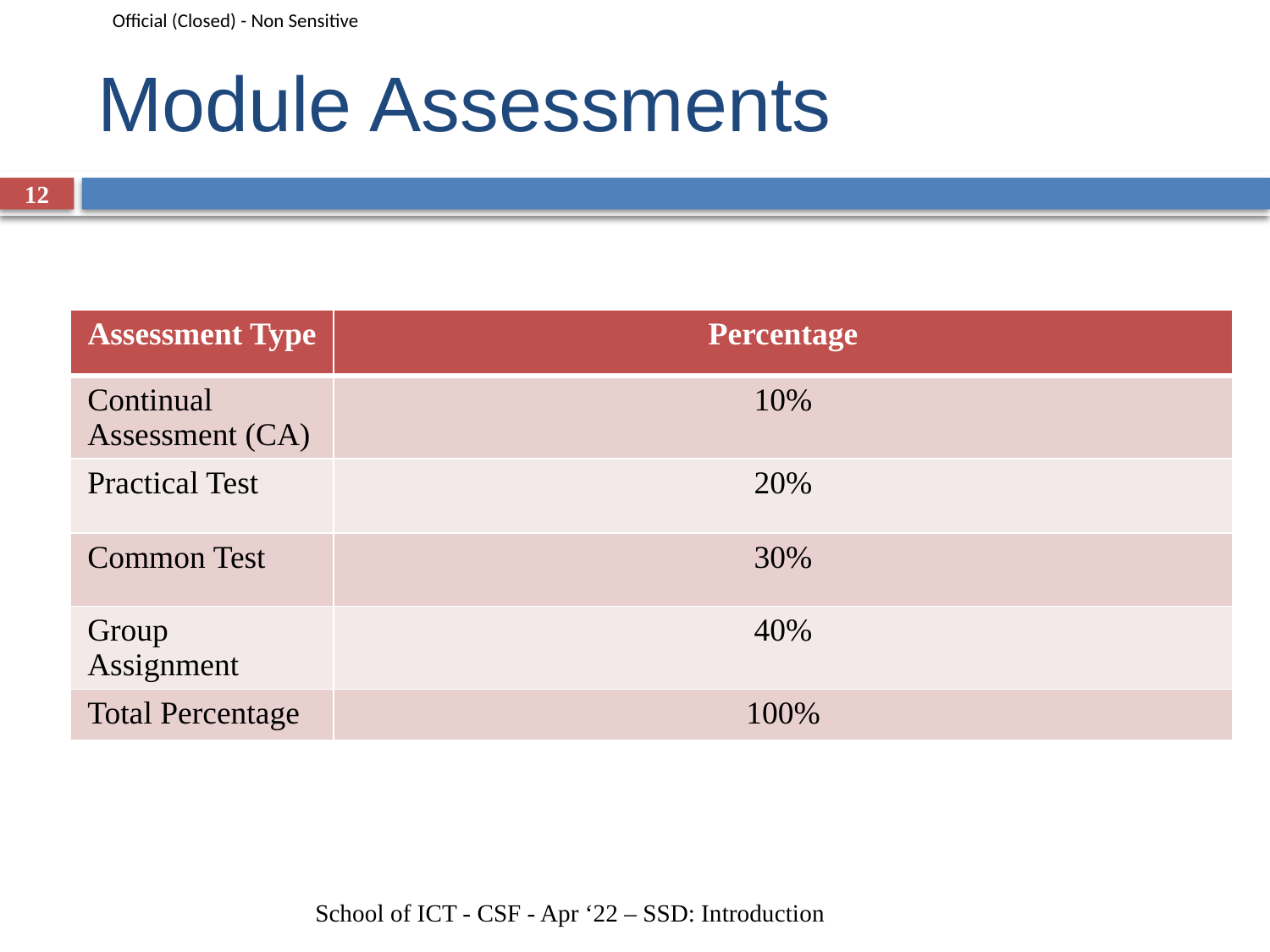

# Module Assessments
12
| Assessment Type | Percentage |
| --- | --- |
| Continual Assessment (CA) | 10% |
| Practical Test | 20% |
| Common Test | 30% |
| Group Assignment | 40% |
| Total Percentage | 100% |
School of ICT - CSF - Apr ‘22 – SSD: Introduction